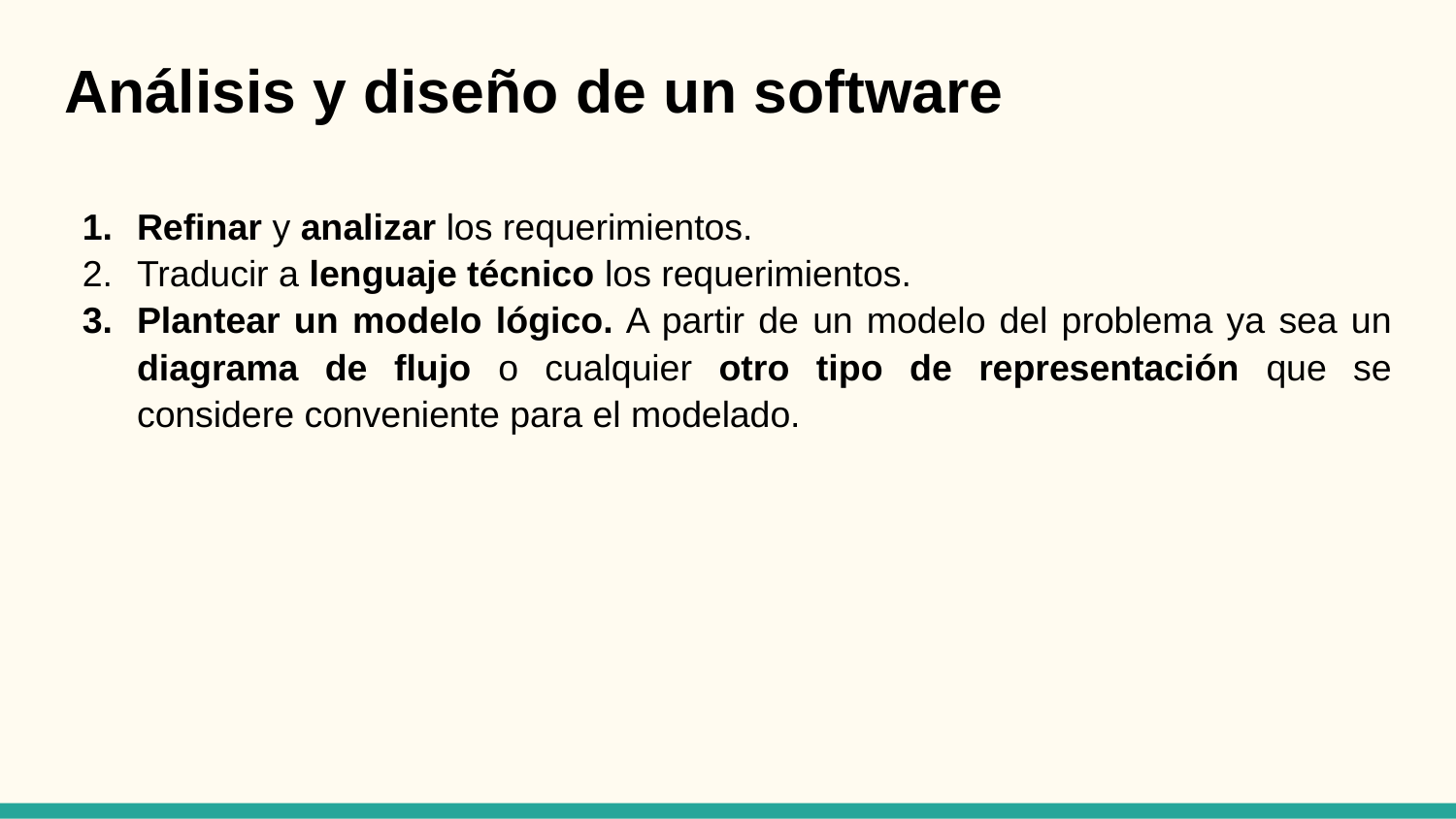

# Análisis y diseño de un software
Refinar y analizar los requerimientos.
Traducir a lenguaje técnico los requerimientos.
Plantear un modelo lógico. A partir de un modelo del problema ya sea un diagrama de flujo o cualquier otro tipo de representación que se considere conveniente para el modelado.